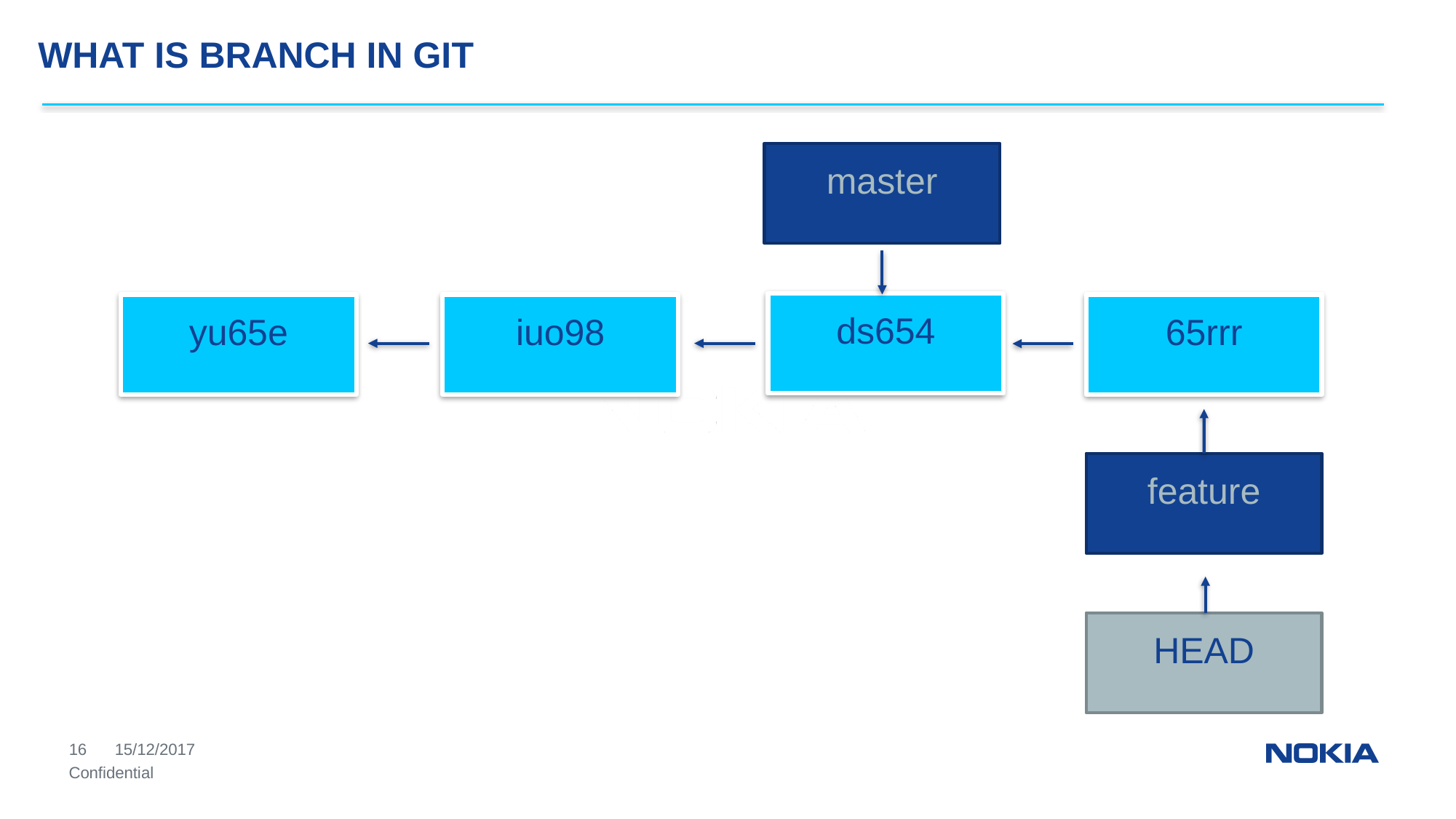

WHAT IS BRANCH IN GIT
master
ds654
yu65e
65rrr
iuo98
feature
HEAD